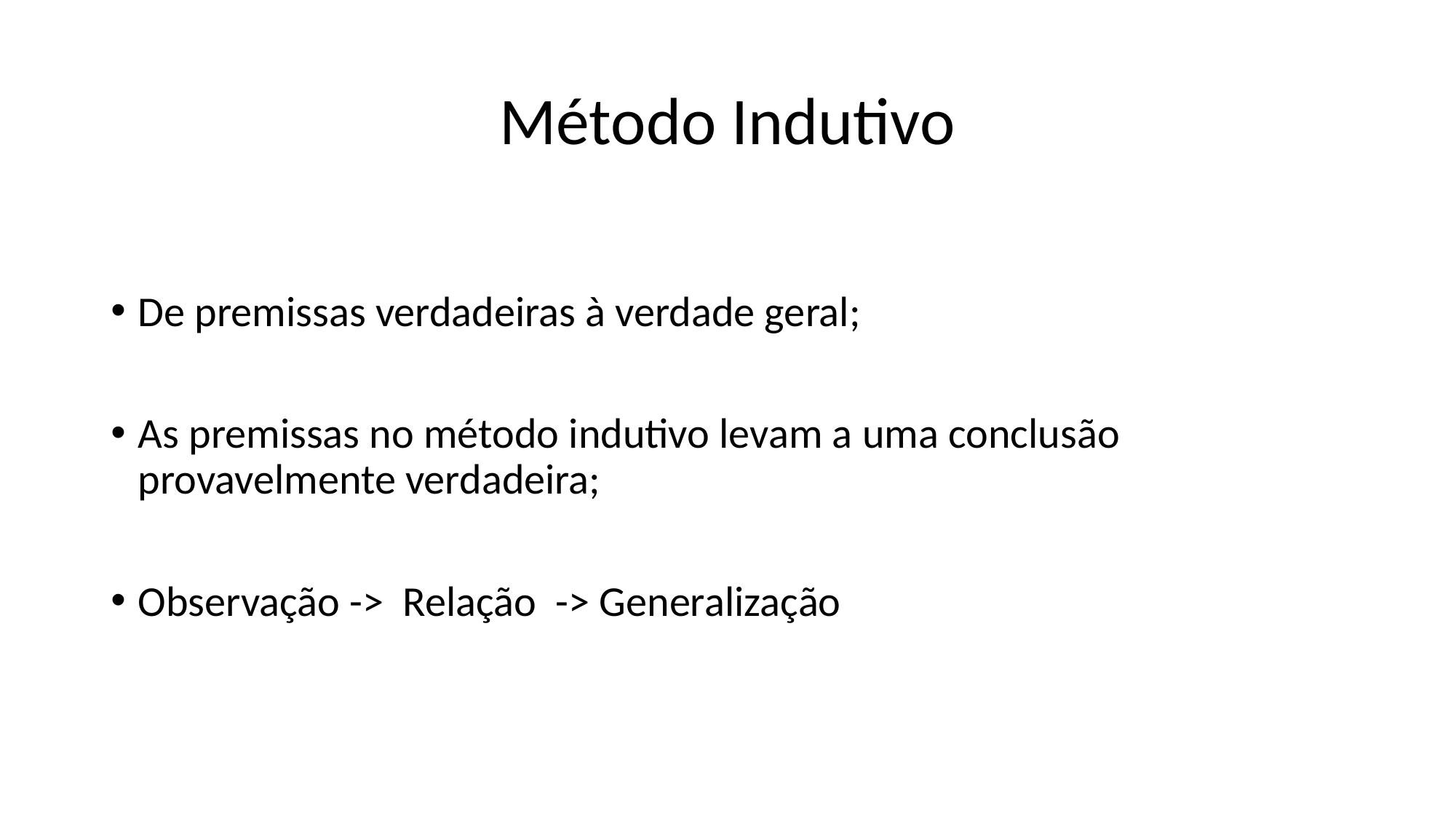

# Método Indutivo

De premissas verdadeiras à verdade geral;

As premissas no método indutivo levam a uma conclusão provavelmente verdadeira;

Observação ->  Relação  -> Generalização